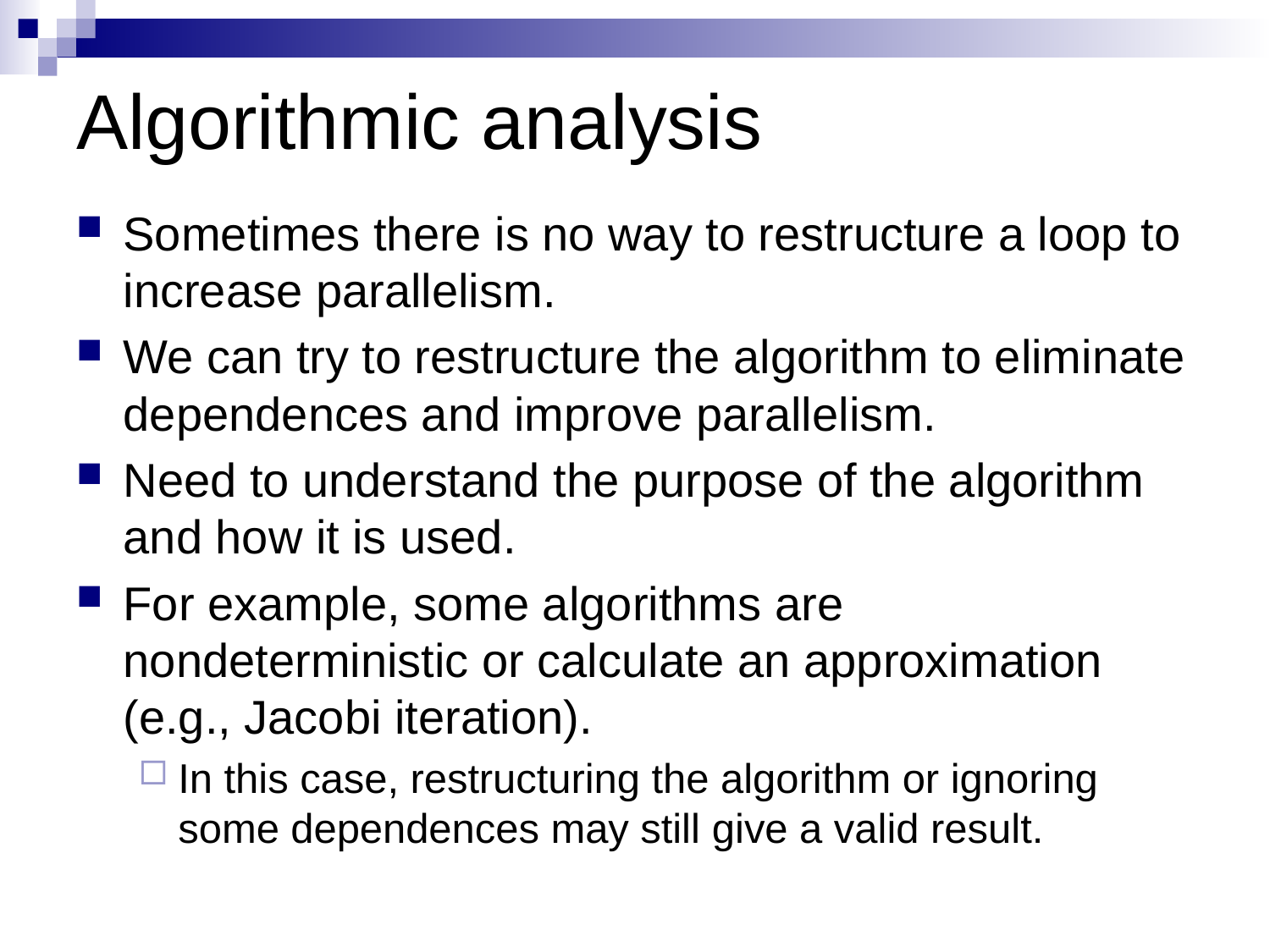

# Algorithmic analysis
Sometimes there is no way to restructure a loop to increase parallelism.
We can try to restructure the algorithm to eliminate dependences and improve parallelism.
Need to understand the purpose of the algorithm and how it is used.
For example, some algorithms are nondeterministic or calculate an approximation (e.g., Jacobi iteration).
In this case, restructuring the algorithm or ignoring some dependences may still give a valid result.